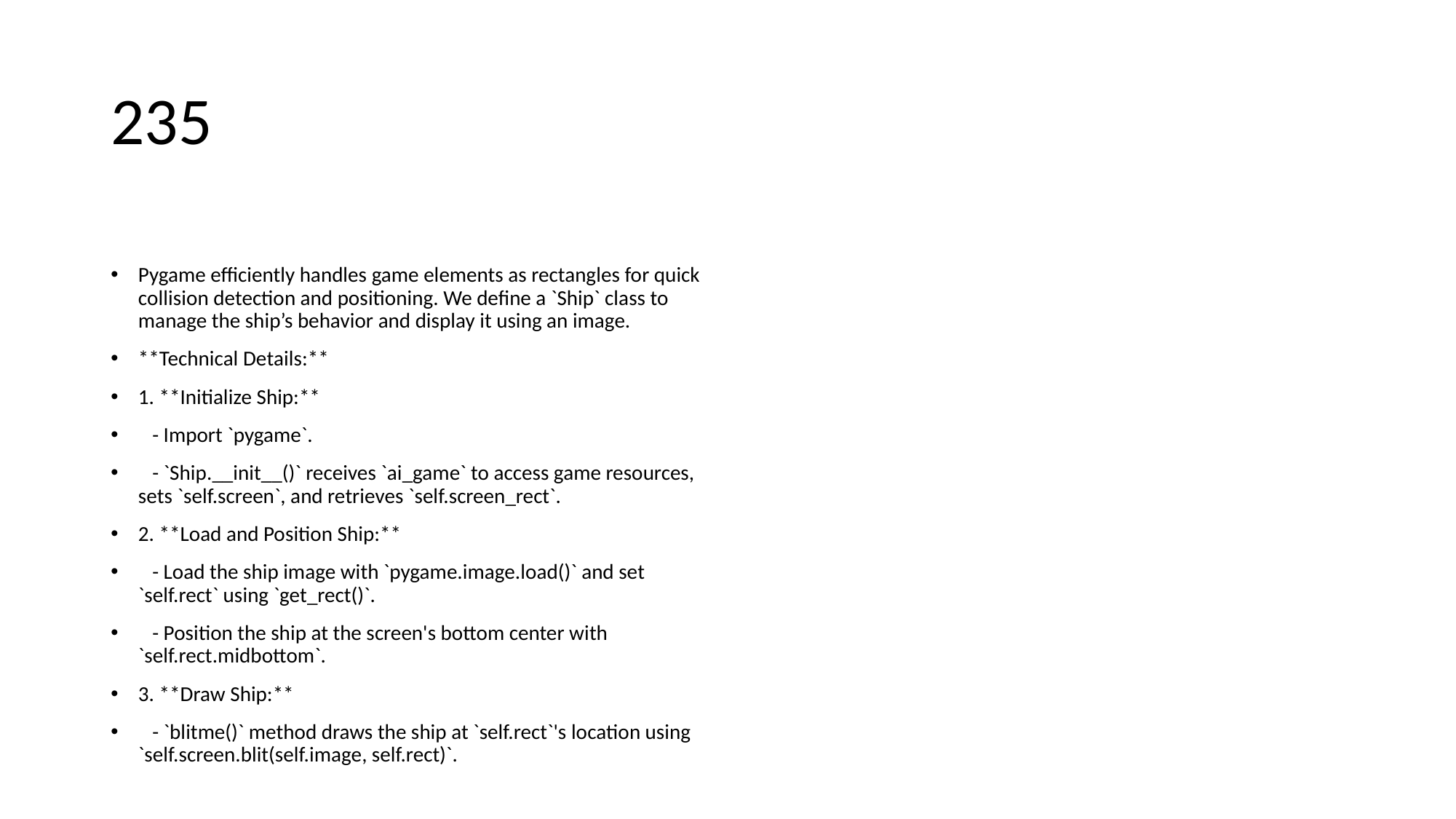

# 235

Pygame efficiently handles game elements as rectangles for quick collision detection and positioning. We define a `Ship` class to manage the ship’s behavior and display it using an image.
**Technical Details:**
1. **Initialize Ship:**
   - Import `pygame`.
   - `Ship.__init__()` receives `ai_game` to access game resources, sets `self.screen`, and retrieves `self.screen_rect`.
2. **Load and Position Ship:**
   - Load the ship image with `pygame.image.load()` and set `self.rect` using `get_rect()`.
   - Position the ship at the screen's bottom center with `self.rect.midbottom`.
3. **Draw Ship:**
   - `blitme()` method draws the ship at `self.rect`'s location using `self.screen.blit(self.image, self.rect)`.